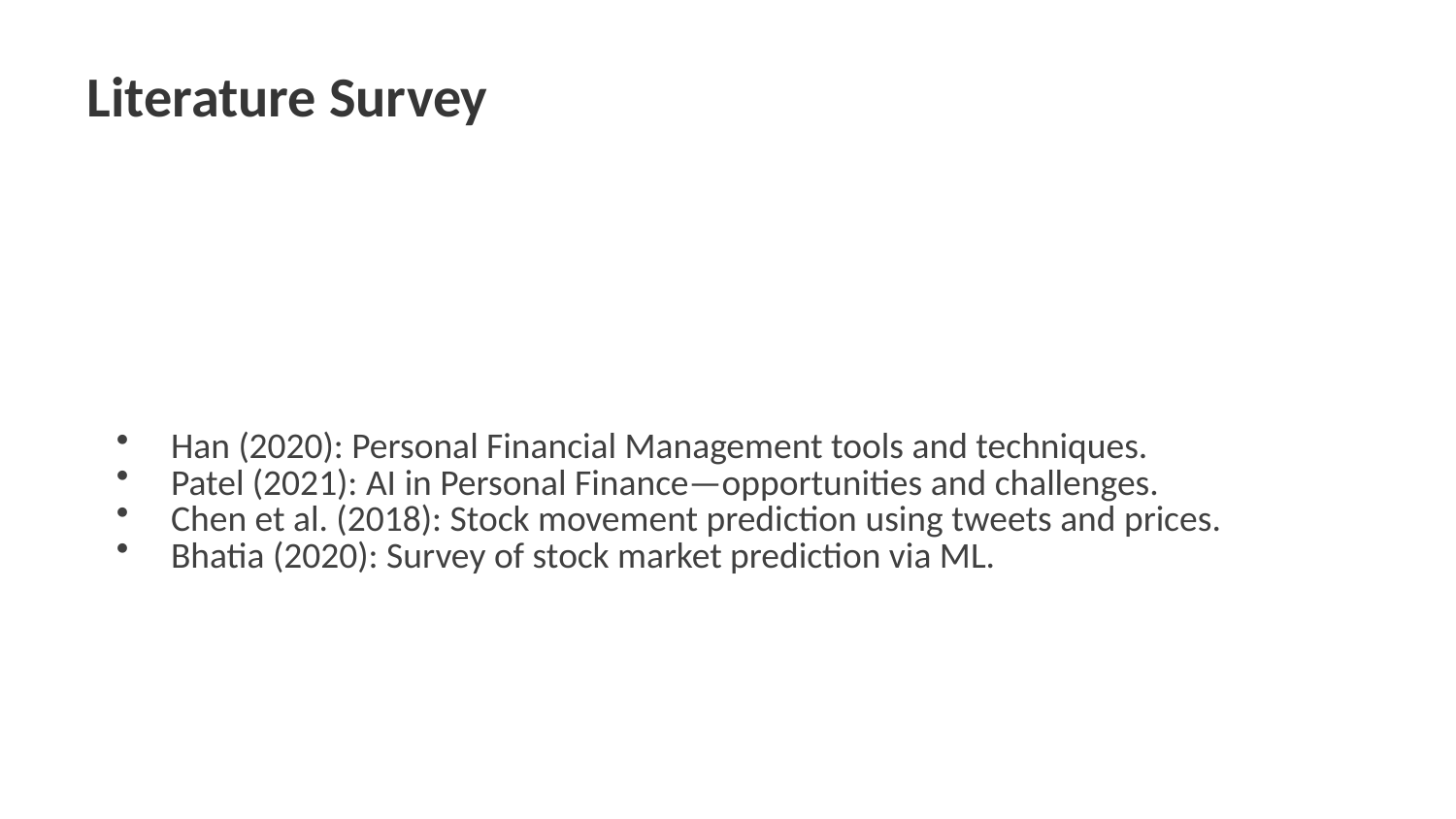

Literature Survey
Han (2020): Personal Financial Management tools and techniques.
Patel (2021): AI in Personal Finance—opportunities and challenges.
Chen et al. (2018): Stock movement prediction using tweets and prices.
Bhatia (2020): Survey of stock market prediction via ML.